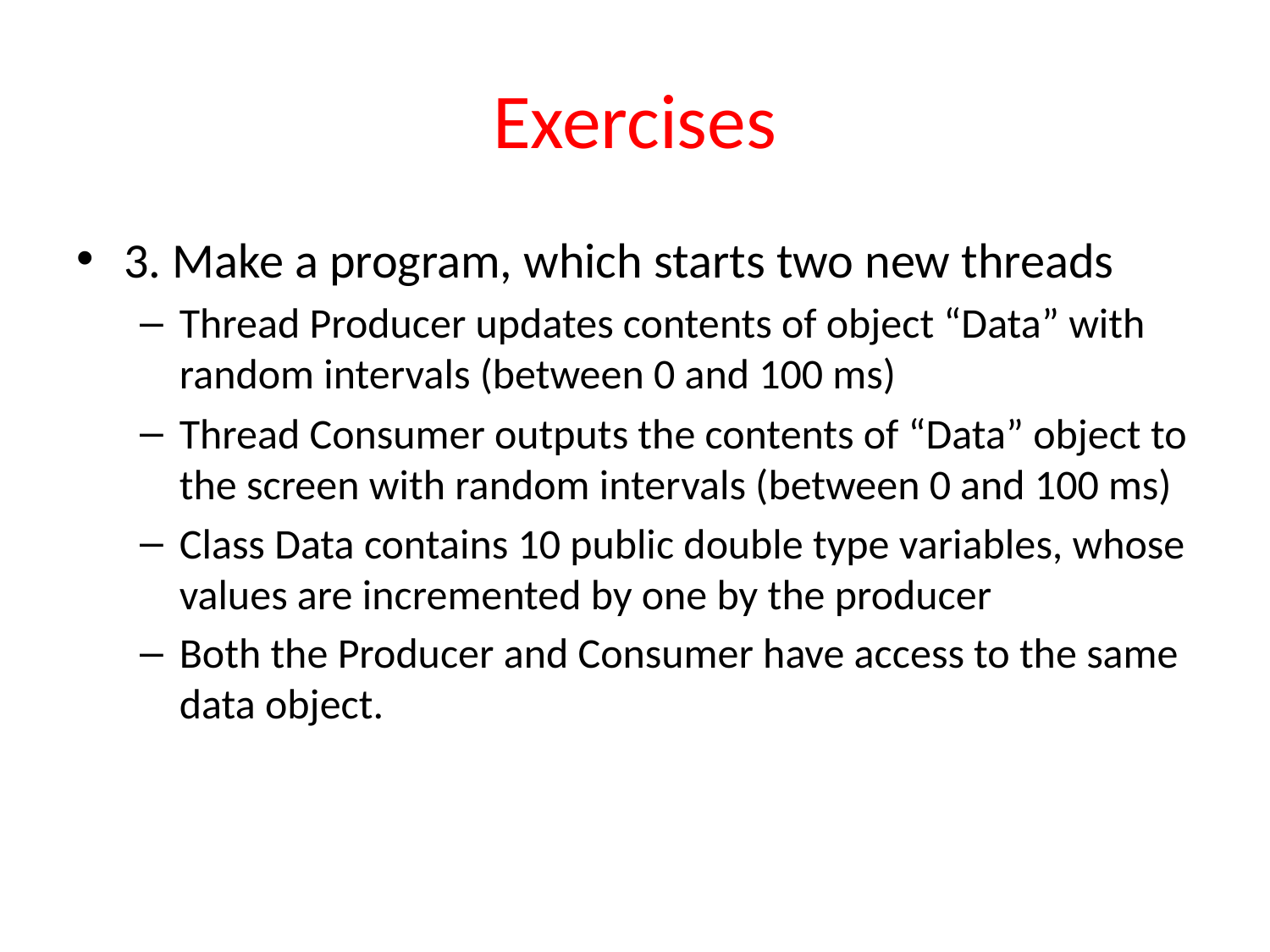

# Exercises
3. Make a program, which starts two new threads
Thread Producer updates contents of object “Data” with random intervals (between 0 and 100 ms)
Thread Consumer outputs the contents of “Data” object to the screen with random intervals (between 0 and 100 ms)
Class Data contains 10 public double type variables, whose values are incremented by one by the producer
Both the Producer and Consumer have access to the same data object.